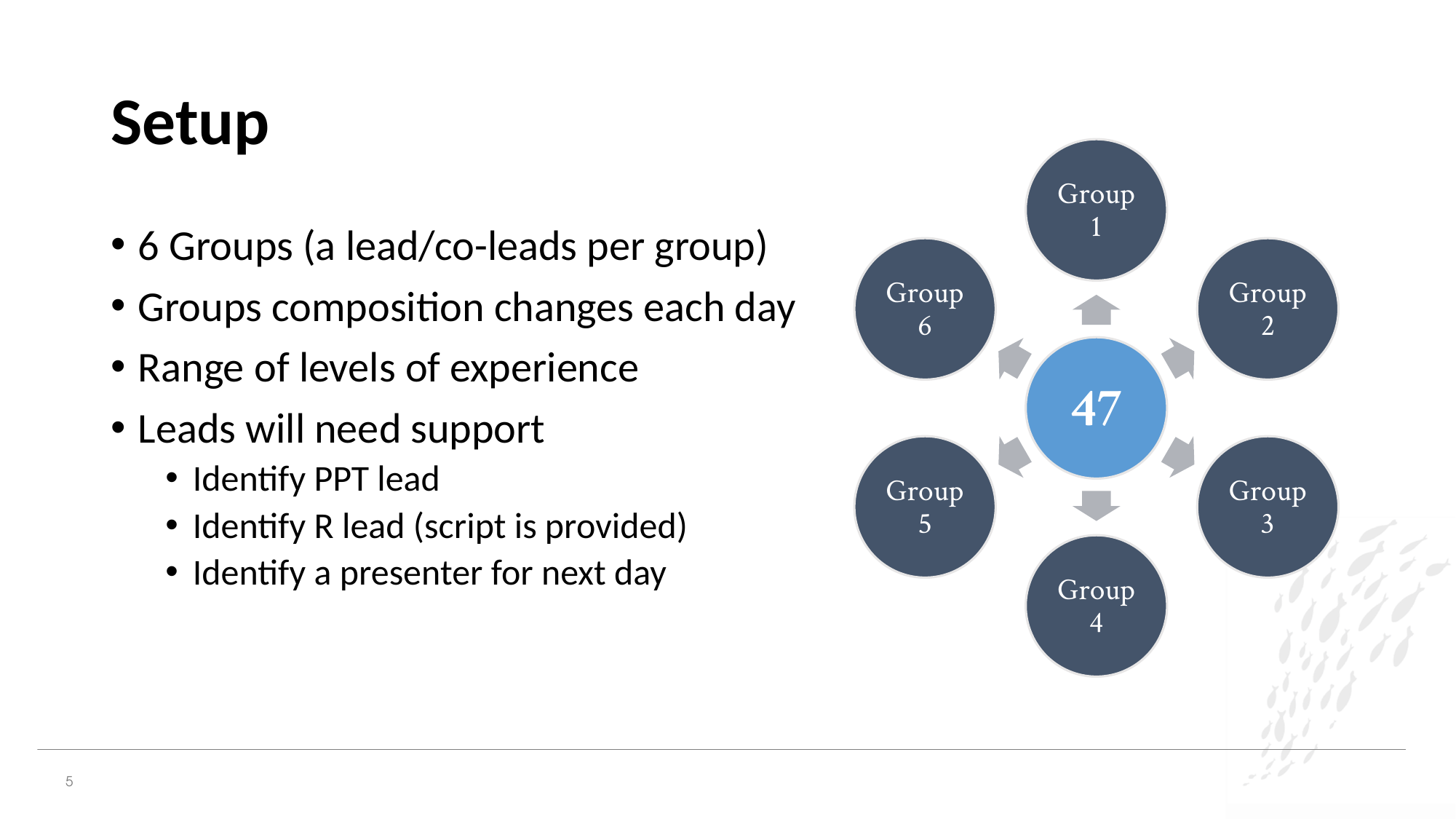

# Setup
47

Group 1

Group 2

Group 3

Group 4

Group 5

Group 6
6 Groups (a lead/co-leads per group)
Groups composition changes each day
Range of levels of experience
Leads will need support
Identify PPT lead
Identify R lead (script is provided)
Identify a presenter for next day